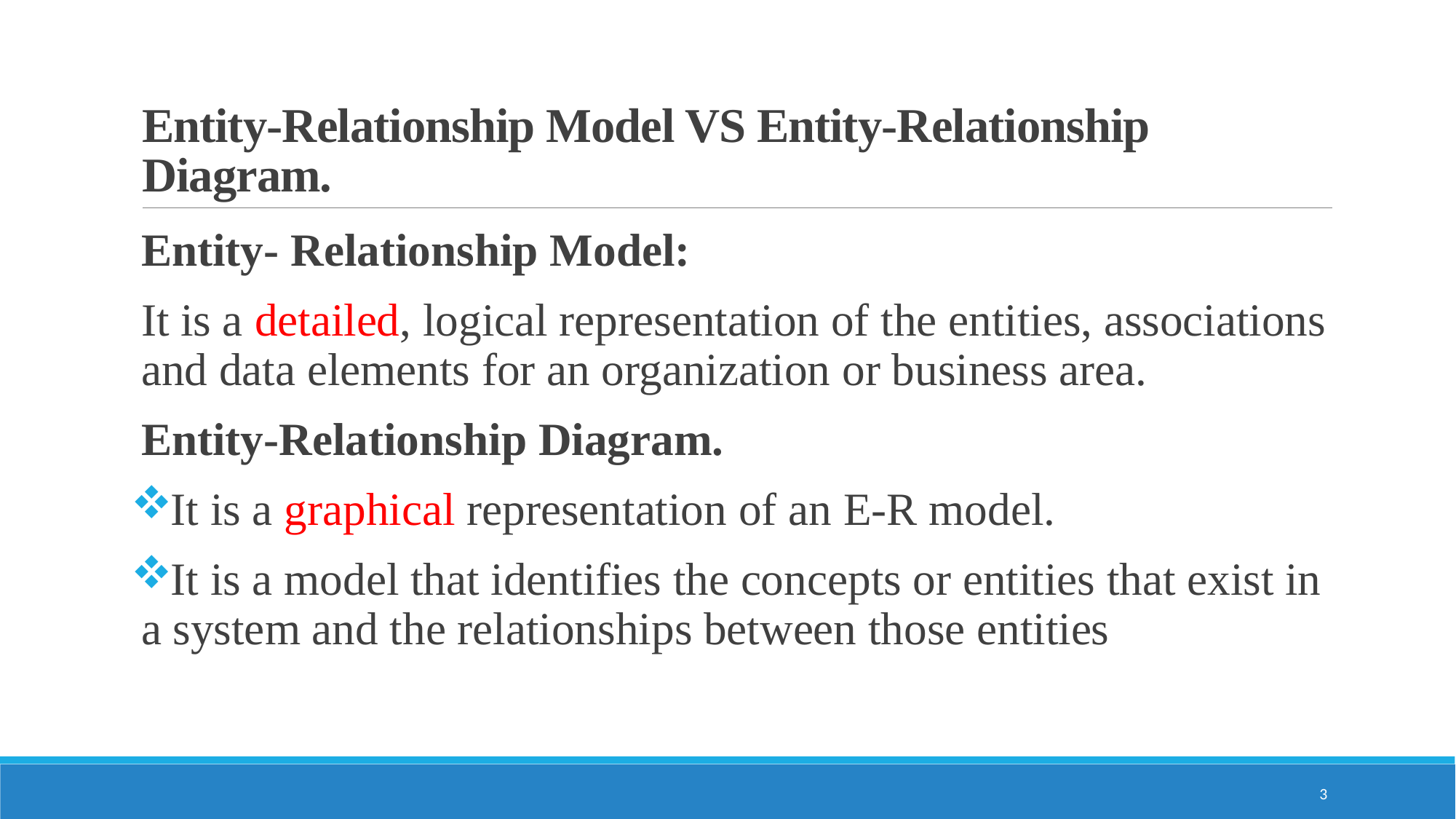

# Entity-Relationship Model VS Entity-Relationship Diagram.
Entity- Relationship Model:
It is a detailed, logical representation of the entities, associations and data elements for an organization or business area.
Entity-Relationship Diagram.
It is a graphical representation of an E-R model.
It is a model that identifies the concepts or entities that exist in a system and the relationships between those entities
3